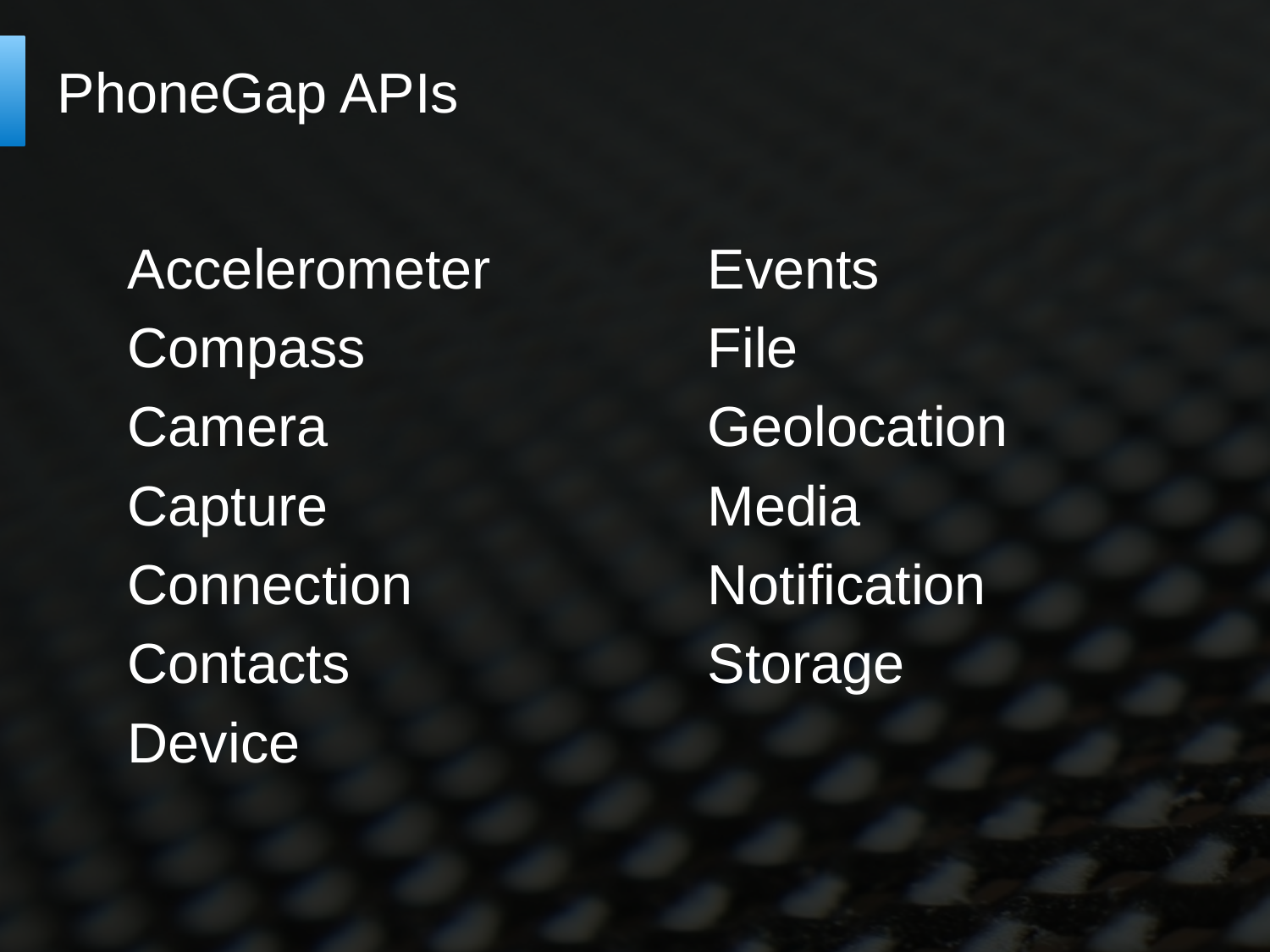

# PhoneGap APIs
Accelerometer
Compass
Camera
Capture
Connection
Contacts
Device
Events
File
Geolocation
Media
Notification
Storage